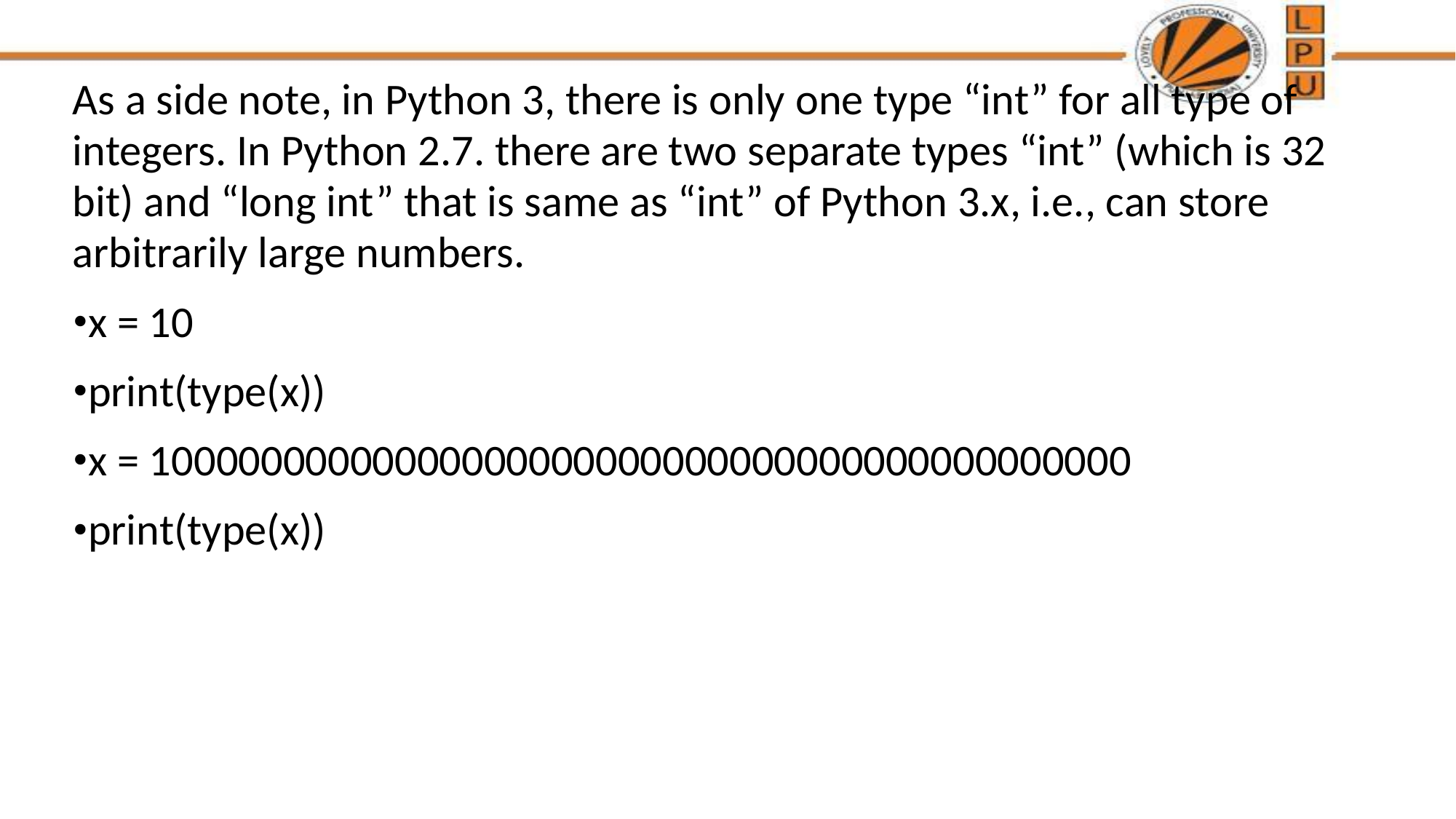

#
As a side note, in Python 3, there is only one type “int” for all type of integers. In Python 2.7. there are two separate types “int” (which is 32 bit) and “long int” that is same as “int” of Python 3.x, i.e., can store arbitrarily large numbers.
x = 10
print(type(x))
x = 10000000000000000000000000000000000000000000
print(type(x))